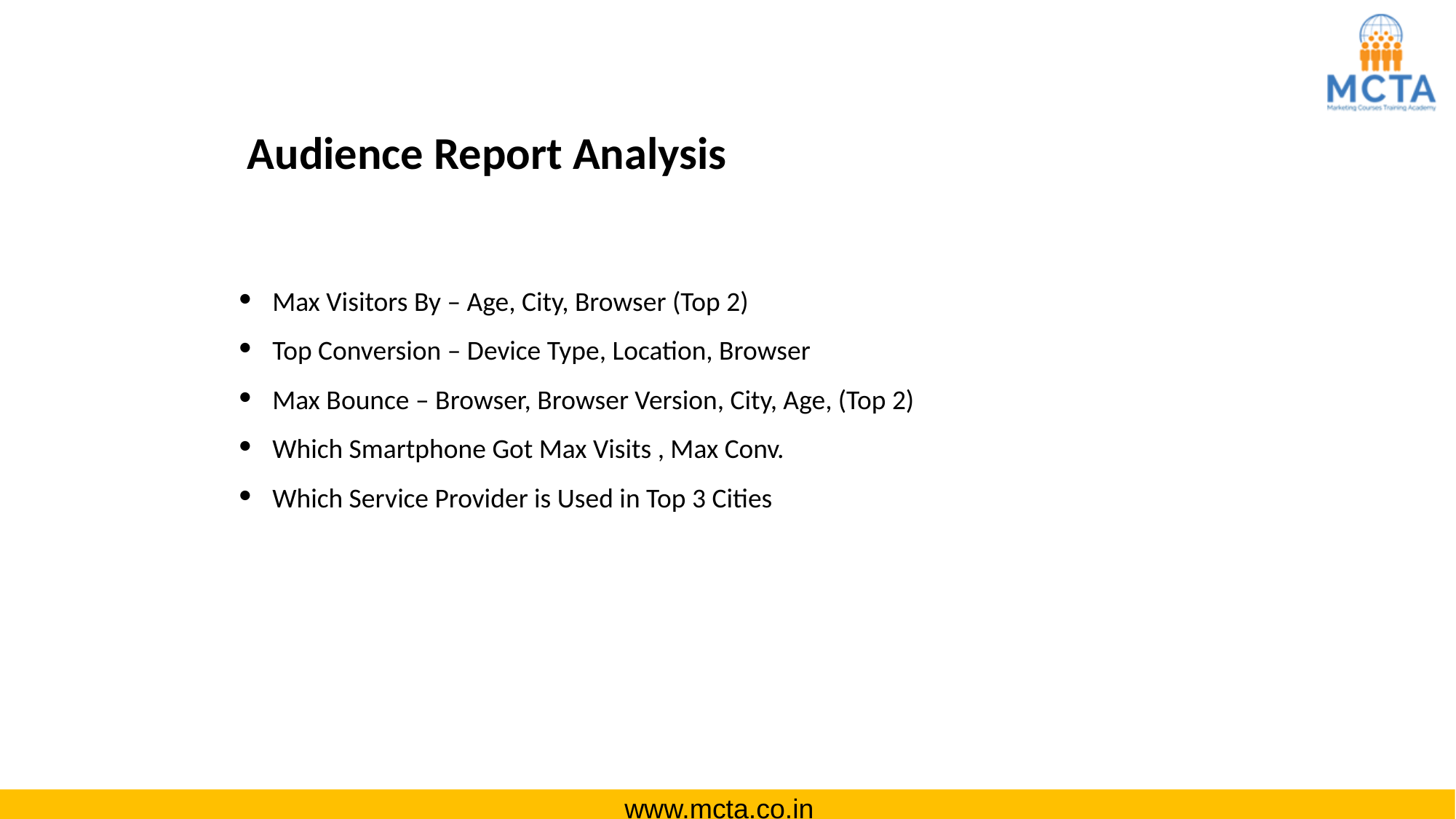

Audience Report Analysis
Max Visitors By – Age, City, Browser (Top 2)
Top Conversion – Device Type, Location, Browser
Max Bounce – Browser, Browser Version, City, Age, (Top 2)
Which Smartphone Got Max Visits , Max Conv.
Which Service Provider is Used in Top 3 Cities